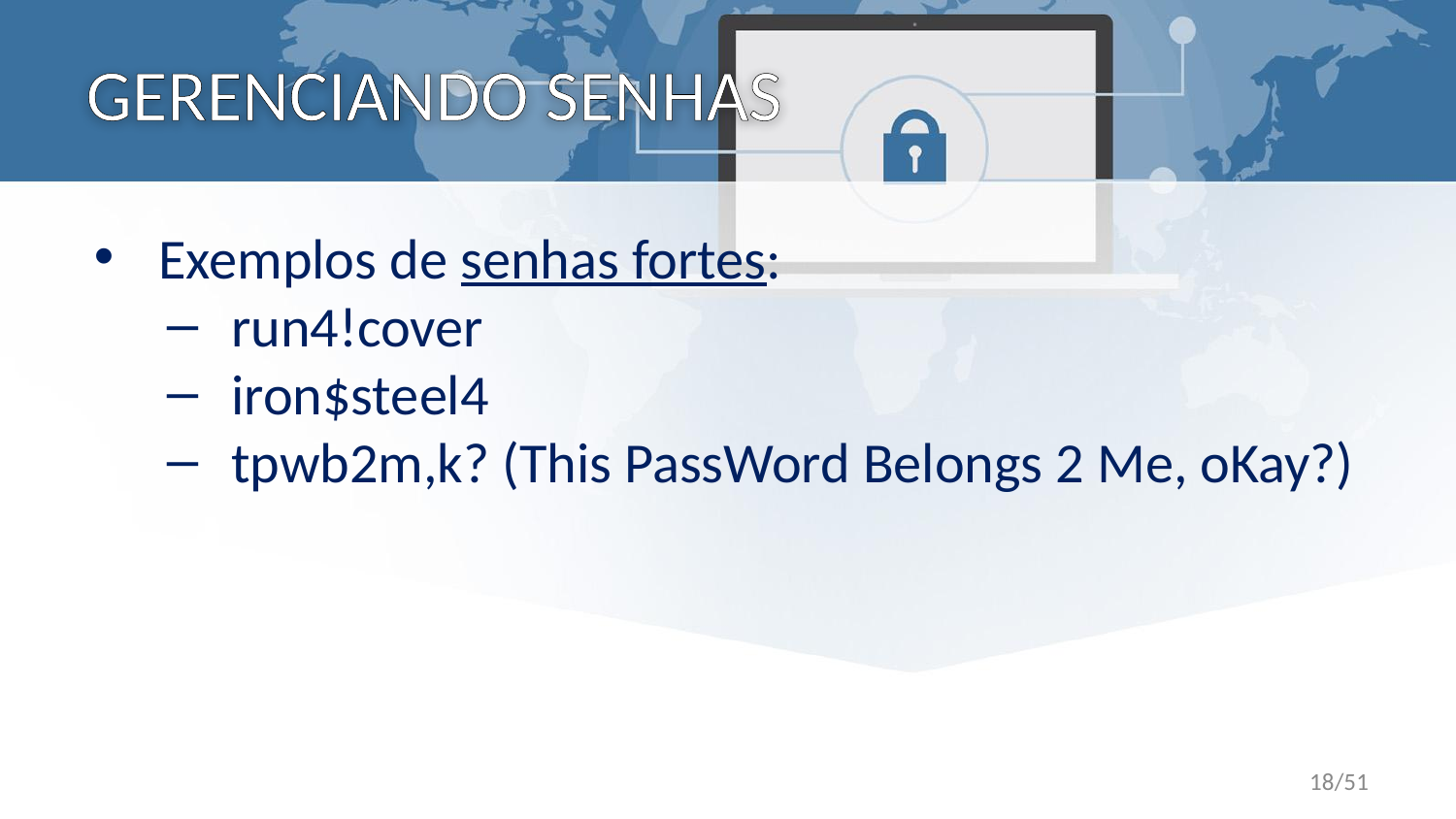

# GERENCIANDO SENHAS
Exemplos de senhas fortes:
run4!cover
iron$steel4
tpwb2m,k? (This PassWord Belongs 2 Me, oKay?)
18/51